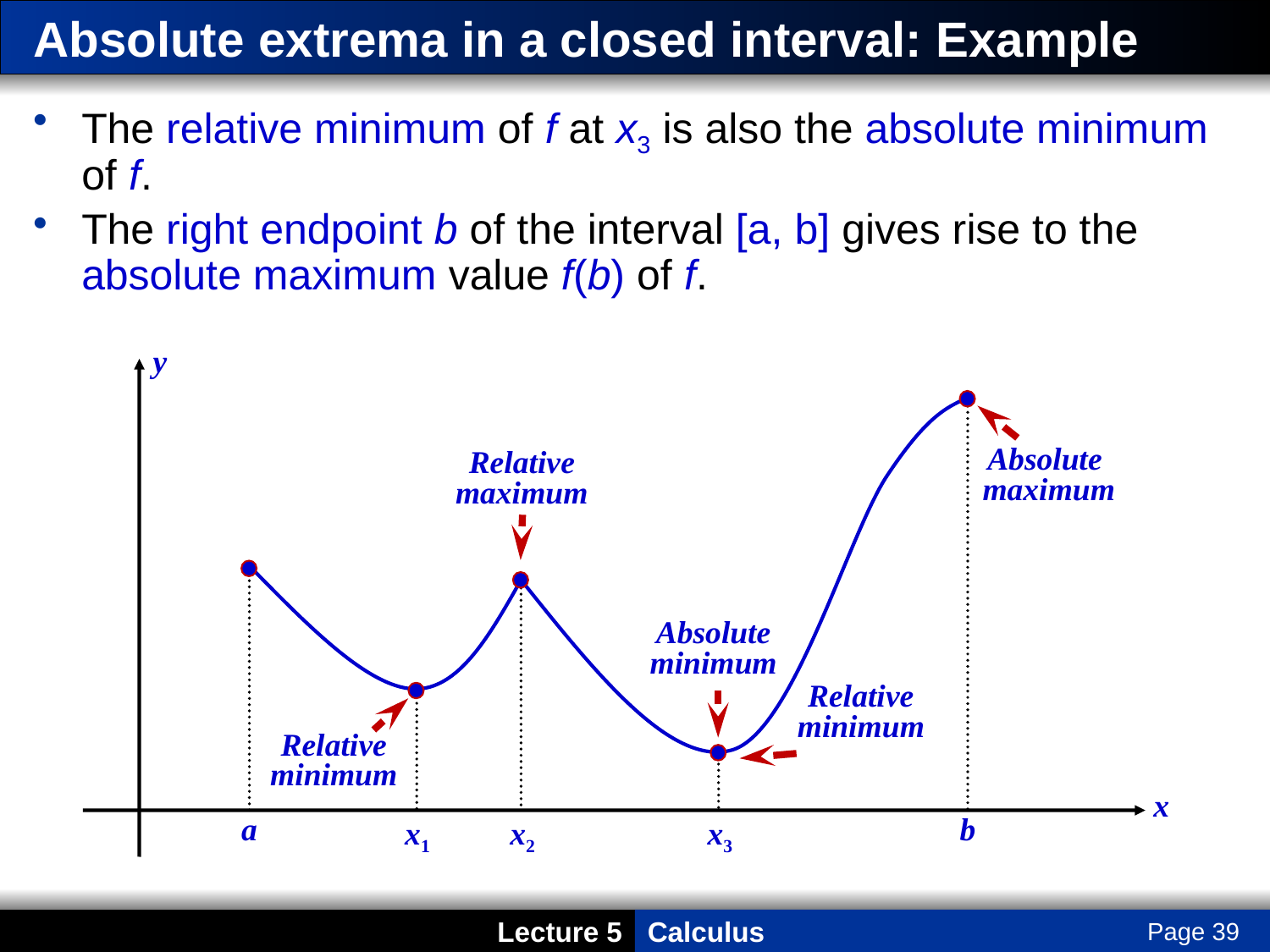

# Absolute extrema in a closed interval: Example
The relative minimum of f at x3 is also the absolute minimum of f.
The right endpoint b of the interval [a, b] gives rise to the absolute maximum value f(b) of f.

y

Absolute  maximum
Relative maximum

Absolute minimum
Relative minimum

Relative minimum

x
a
x1
x2
x3
b

Page 39